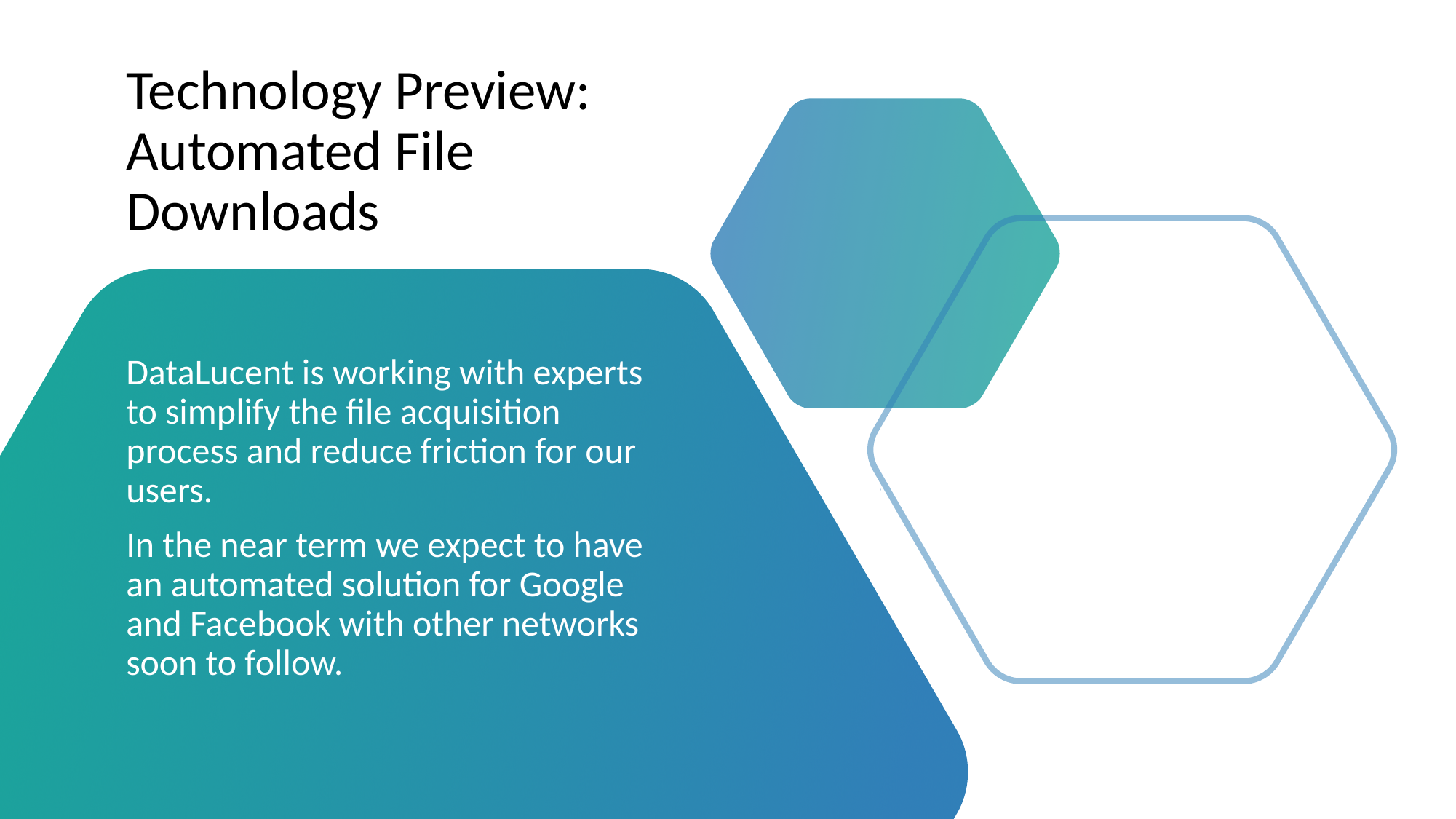

# Technology Preview: Automated File Downloads

DataLucent is working with experts to simplify the file acquisition process and reduce friction for our users.
In the near term we expect to have an automated solution for Google and Facebook with other networks soon to follow.